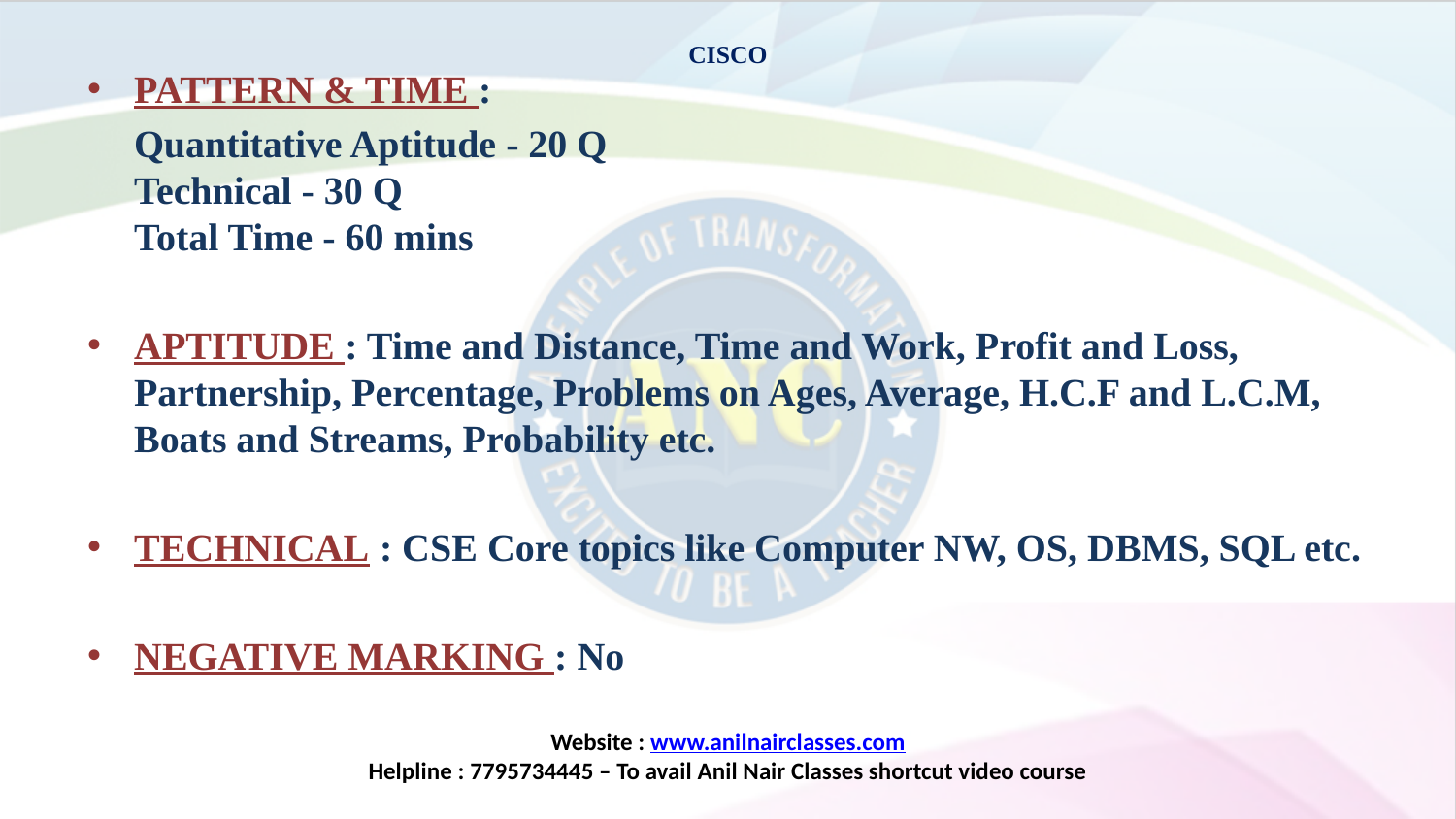

# CISCO
PATTERN & TIME :
	Quantitative Aptitude - 20 Q
Technical - 30 Q
Total Time - 60 mins

APTITUDE : Time and Distance, Time and Work, Profit and Loss, Partnership, Percentage, Problems on Ages, Average, H.C.F and L.C.M, Boats and Streams, Probability etc.

TECHNICAL : CSE Core topics like Computer NW, OS, DBMS, SQL etc.

NEGATIVE MARKING : No

Website : www.anilnairclasses.com
Helpline : 7795734445 – To avail Anil Nair Classes shortcut video course